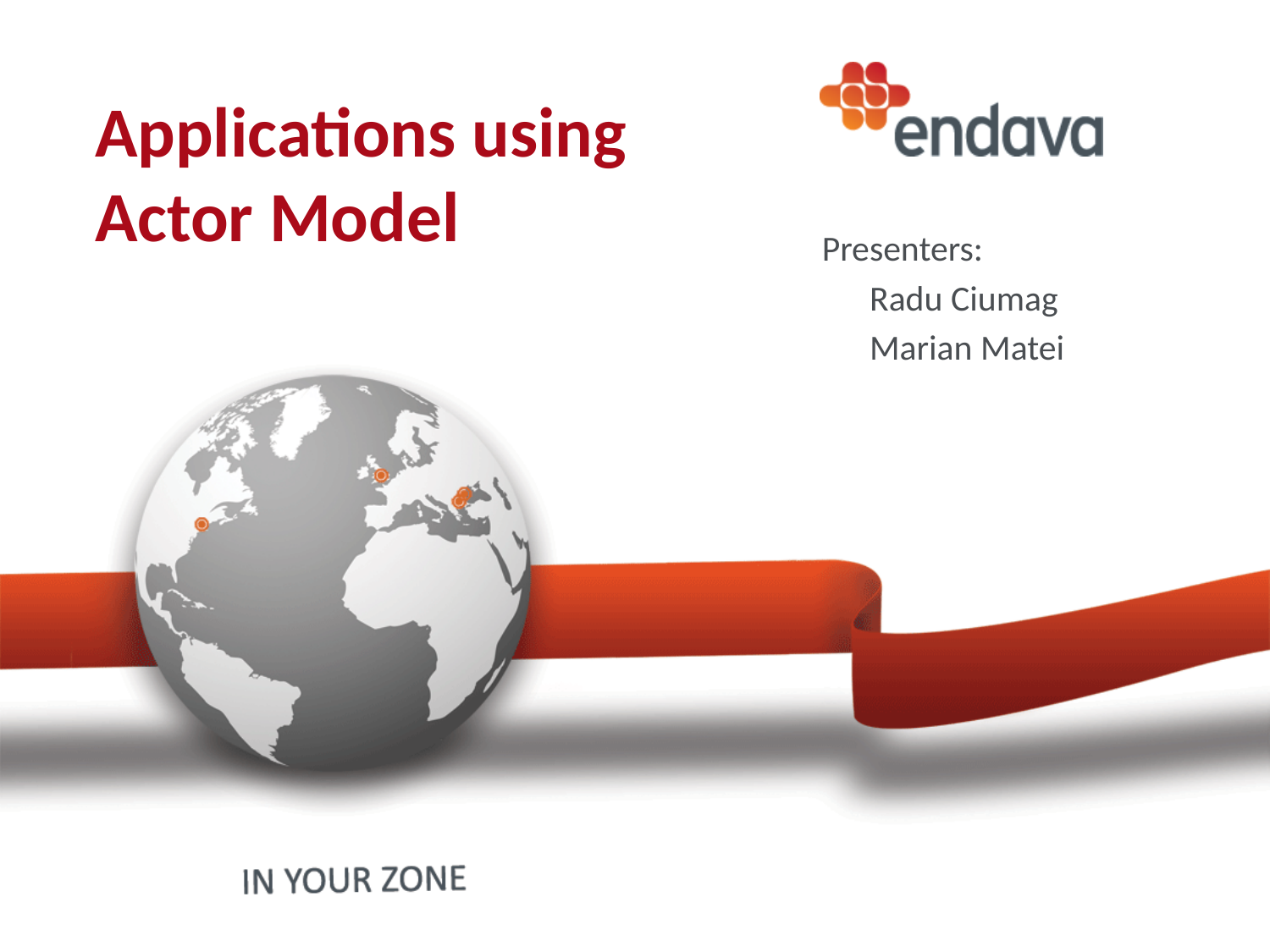

# Applications using Actor Model
Presenters:
Radu Ciumag
Marian Matei